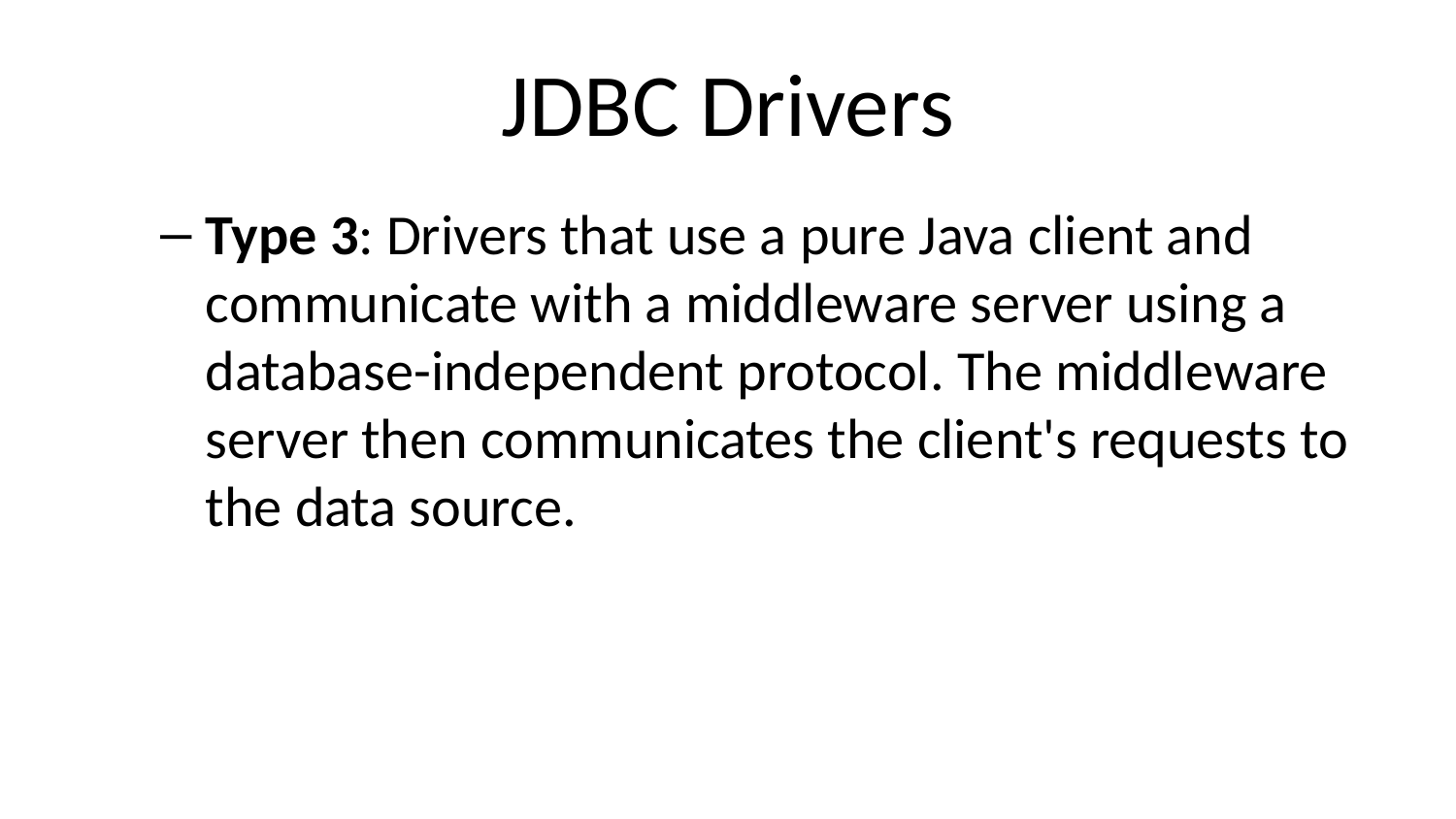

# JDBC Drivers
Type 3: Drivers that use a pure Java client and communicate with a middleware server using a database-independent protocol. The middleware server then communicates the client's requests to the data source.